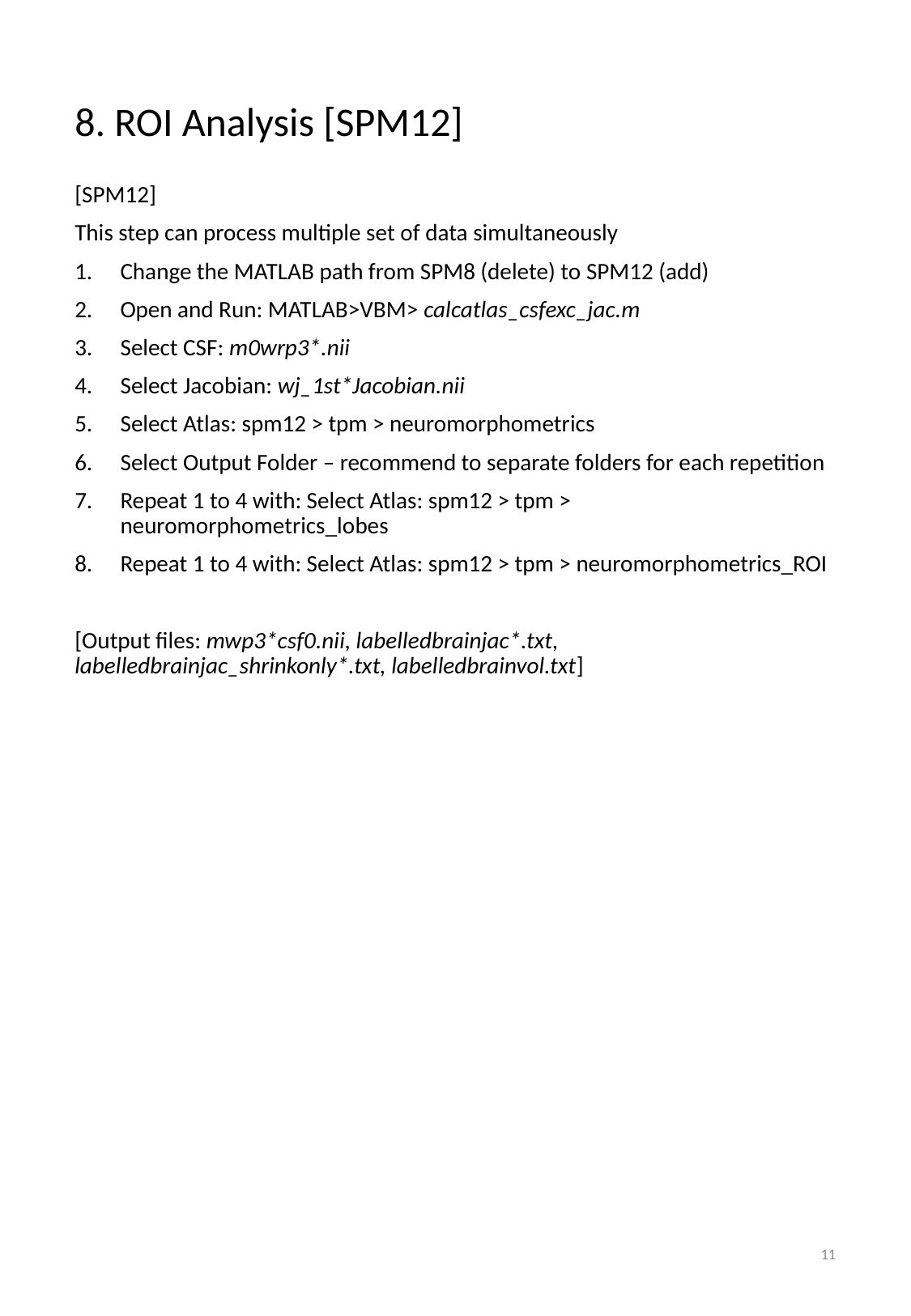

# 8. ROI Analysis [SPM12]
[SPM12]
This step can process multiple set of data simultaneously
Change the MATLAB path from SPM8 (delete) to SPM12 (add)
Open and Run: MATLAB>VBM> calcatlas_csfexc_jac.m
Select CSF: m0wrp3*.nii
Select Jacobian: wj_1st*Jacobian.nii
Select Atlas: spm12 > tpm > neuromorphometrics
Select Output Folder – recommend to separate folders for each repetition
Repeat 1 to 4 with: Select Atlas: spm12 > tpm > neuromorphometrics_lobes
Repeat 1 to 4 with: Select Atlas: spm12 > tpm > neuromorphometrics_ROI

[Output files: mwp3*csf0.nii, labelledbrainjac*.txt, labelledbrainjac_shrinkonly*.txt, labelledbrainvol.txt]
11